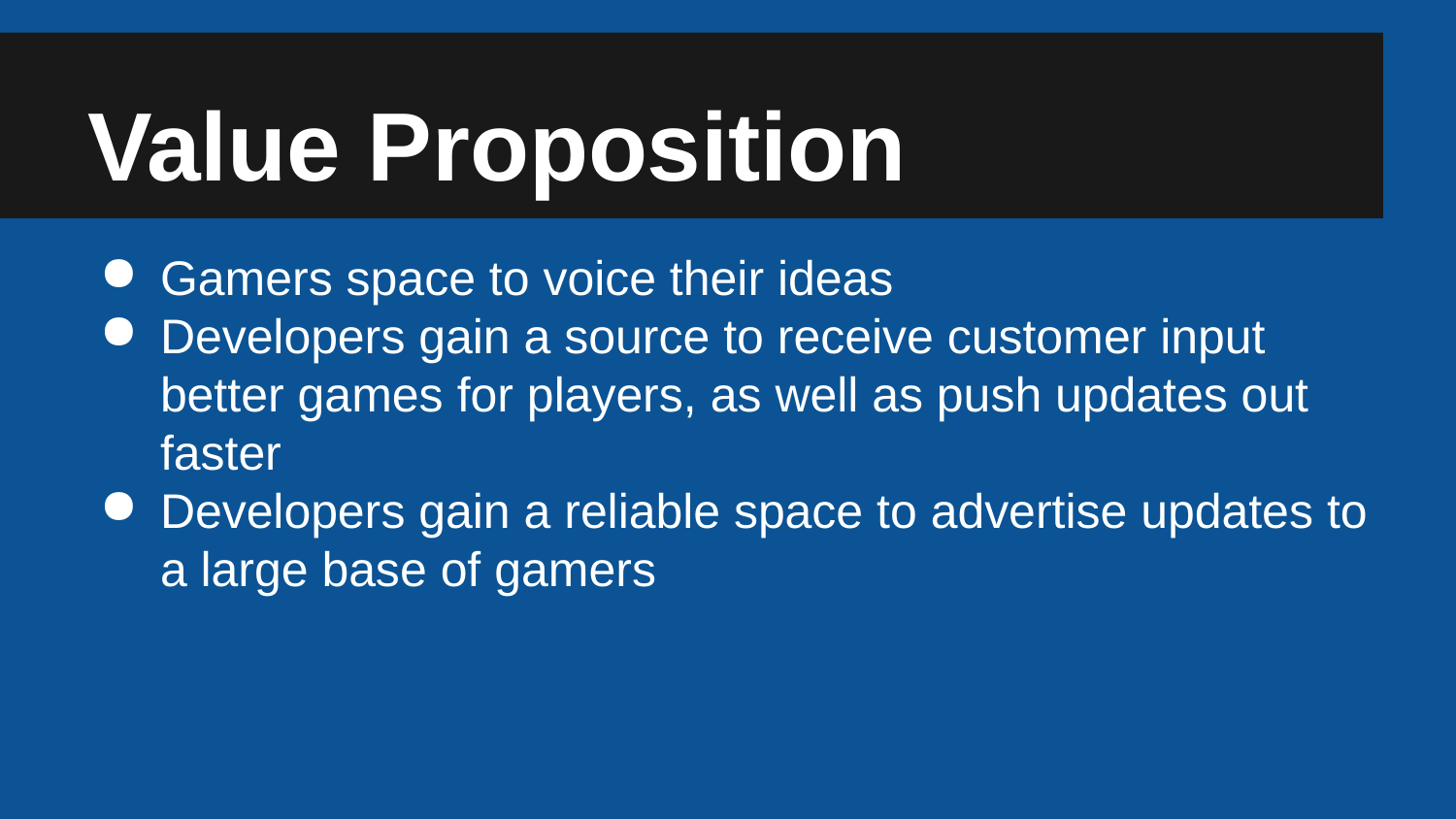

# Value Proposition
Gamers space to voice their ideas
Developers gain a source to receive customer input better games for players, as well as push updates out faster
Developers gain a reliable space to advertise updates to a large base of gamers